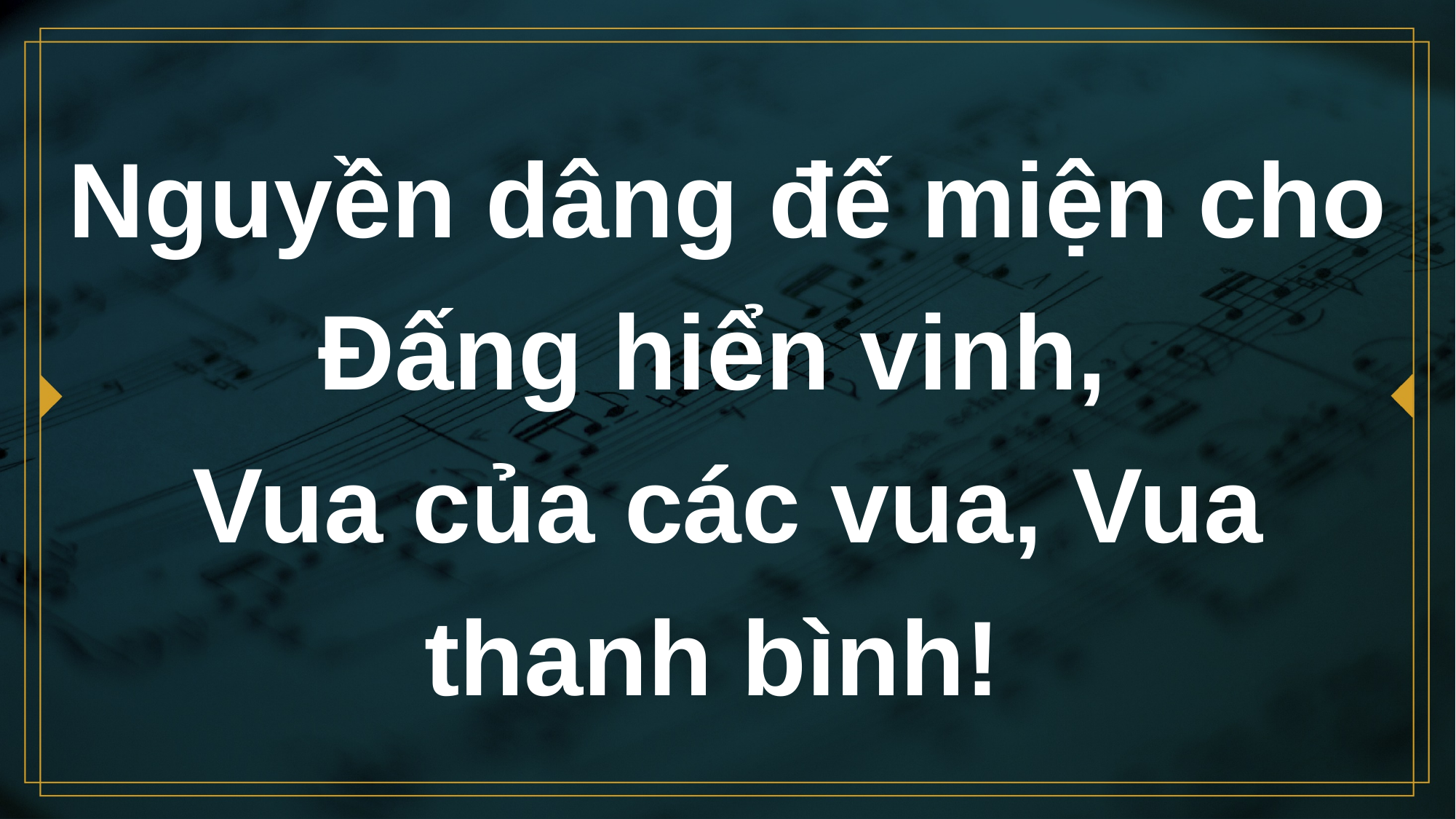

# Nguyền dâng đế miện cho Đấng hiển vinh, Vua của các vua, Vua thanh bình!